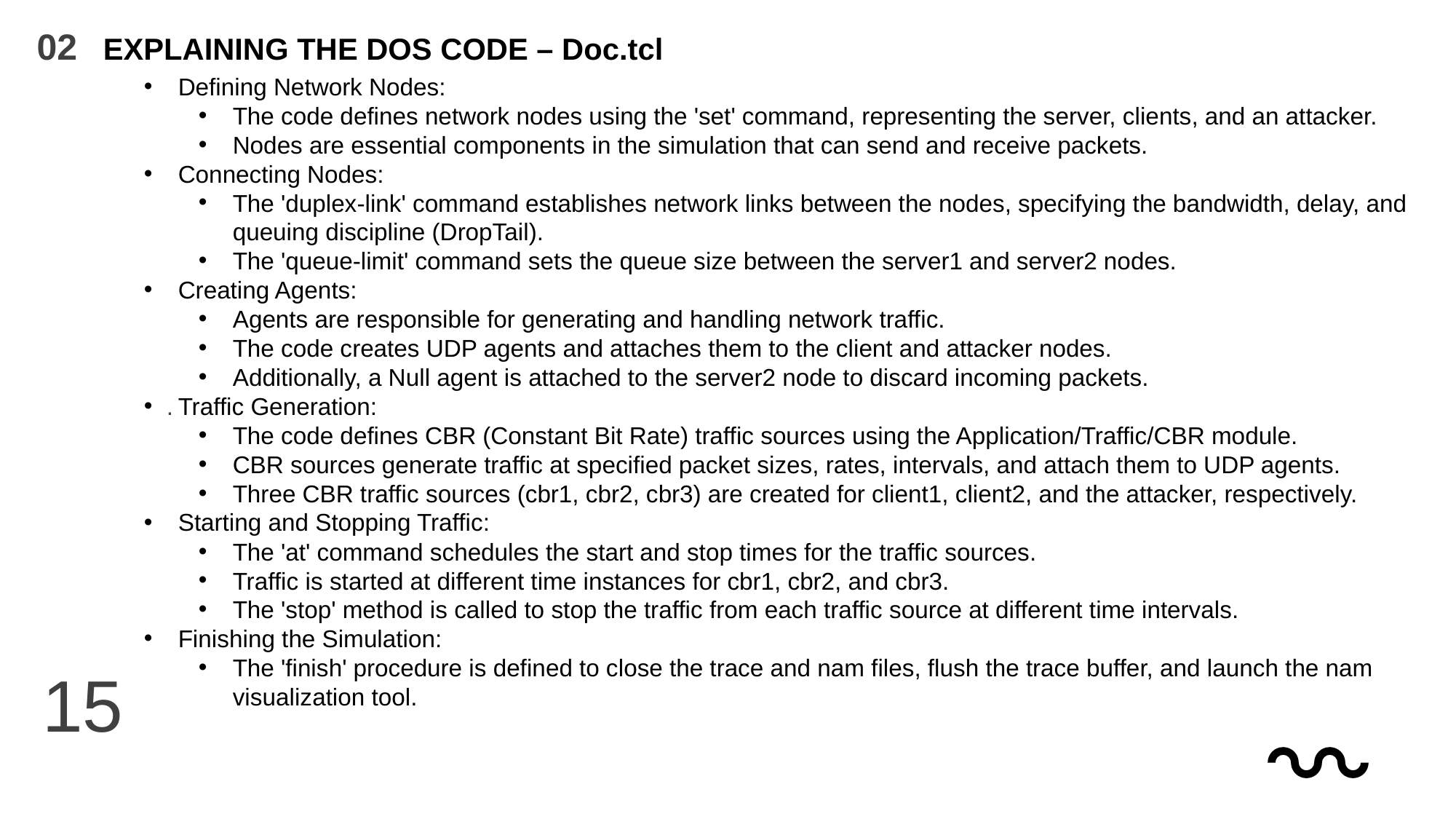

EXPLAINING THE DOS CODE – Doc.tcl

02

Defining Network Nodes:
The code defines network nodes using the 'set' command, representing the server, clients, and an attacker.
Nodes are essential components in the simulation that can send and receive packets.
Connecting Nodes:
The 'duplex-link' command establishes network links between the nodes, specifying the bandwidth, delay, and queuing discipline (DropTail).
The 'queue-limit' command sets the queue size between the server1 and server2 nodes.
Creating Agents:
Agents are responsible for generating and handling network traffic.
The code creates UDP agents and attaches them to the client and attacker nodes.
Additionally, a Null agent is attached to the server2 node to discard incoming packets.
Traffic Generation:
The code defines CBR (Constant Bit Rate) traffic sources using the Application/Traffic/CBR module.
CBR sources generate traffic at specified packet sizes, rates, intervals, and attach them to UDP agents.
Three CBR traffic sources (cbr1, cbr2, cbr3) are created for client1, client2, and the attacker, respectively.
Starting and Stopping Traffic:
The 'at' command schedules the start and stop times for the traffic sources.
Traffic is started at different time instances for cbr1, cbr2, and cbr3.
The 'stop' method is called to stop the traffic from each traffic source at different time intervals.
Finishing the Simulation:
The 'finish' procedure is defined to close the trace and nam files, flush the trace buffer, and launch the nam visualization tool.

.
15